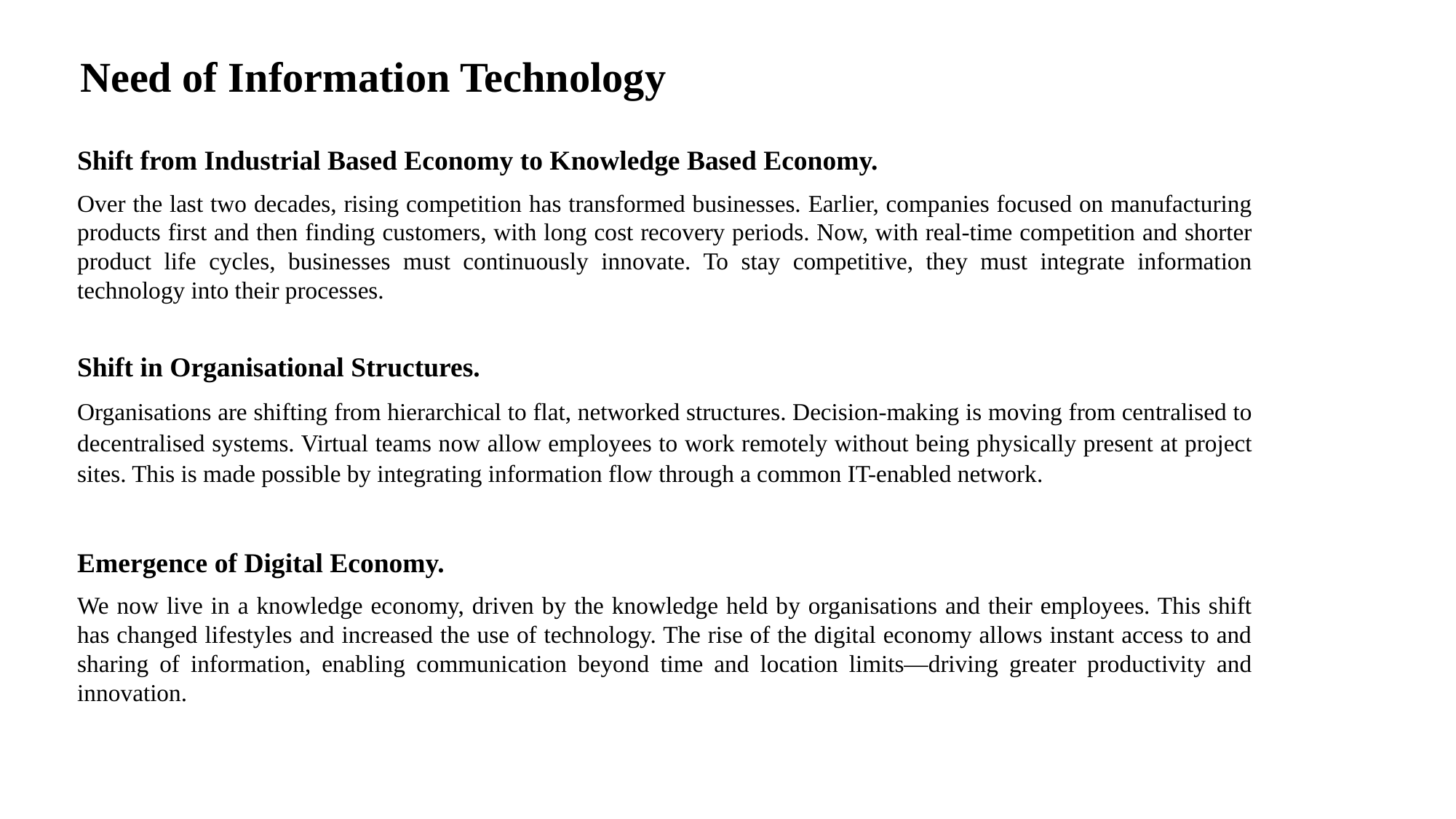

Need of Information Technology
Shift from Industrial Based Economy to Knowledge Based Economy.
Over the last two decades, rising competition has transformed businesses. Earlier, companies focused on manufacturing products first and then finding customers, with long cost recovery periods. Now, with real-time competition and shorter product life cycles, businesses must continuously innovate. To stay competitive, they must integrate information technology into their processes.

Shift in Organisational Structures.
Organisations are shifting from hierarchical to flat, networked structures. Decision-making is moving from centralised to decentralised systems. Virtual teams now allow employees to work remotely without being physically present at project sites. This is made possible by integrating information flow through a common IT-enabled network.

Emergence of Digital Economy.
We now live in a knowledge economy, driven by the knowledge held by organisations and their employees. This shift has changed lifestyles and increased the use of technology. The rise of the digital economy allows instant access to and sharing of information, enabling communication beyond time and location limits—driving greater productivity and innovation.